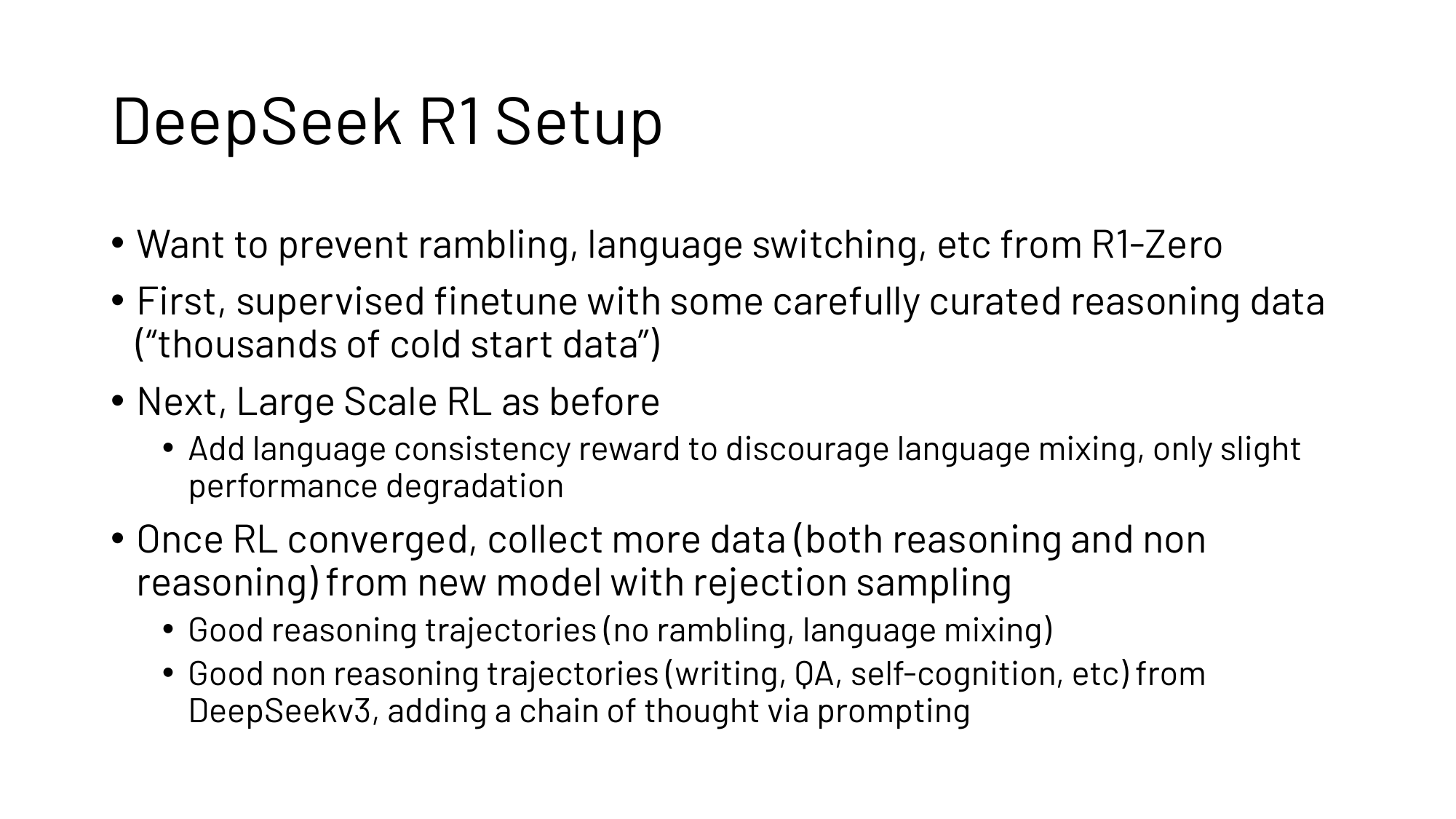

# DeepSeek R1 Setup
Want to prevent rambling, language switching, etc from R1-Zero
First, supervised finetune with some carefully curated reasoning data (“thousands of cold start data”)
Next, Large Scale RL as before
Add language consistency reward to discourage language mixing, only slight performance degradation
Once RL converged, collect more data (both reasoning and non reasoning) from new model with rejection sampling
Good reasoning trajectories (no rambling, language mixing)
Good non reasoning trajectories (writing, QA, self-cognition, etc) from DeepSeekv3, adding a chain of thought via prompting